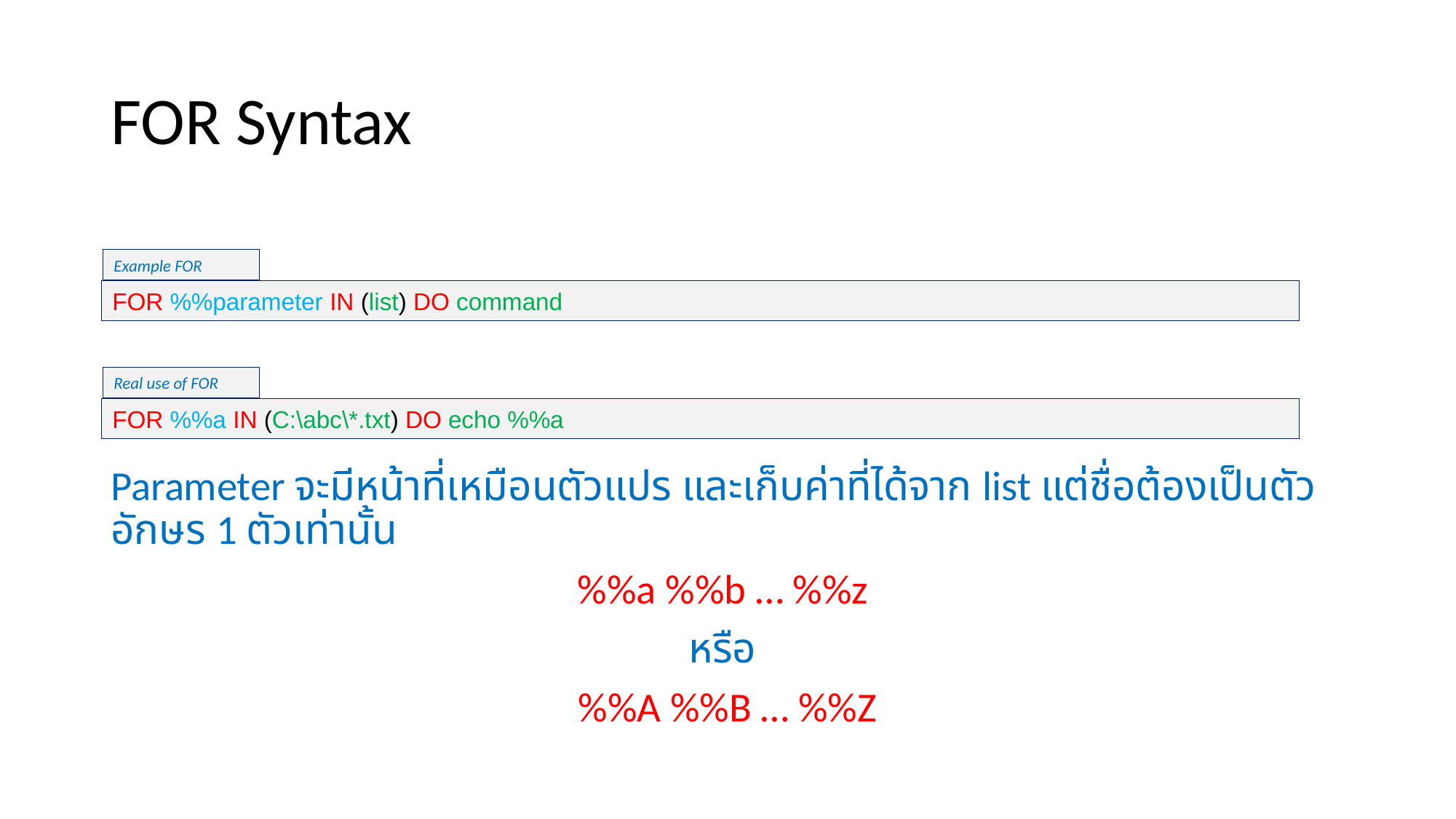

# FOR Syntax

Parameter จะมีหน้าที่เหมือนตัวแปร และเก็บค่าที่ได้จาก list แต่ชื่อต้องเป็นตัวอักษร 1 ตัวเท่านั้น
%%a %%b … %%z
หรือ
%%A %%B … %%Z

Example FOR
FOR %%parameter IN (list) DO command
Real use of FOR
FOR %%a IN (C:\abc\*.txt) DO echo %%a